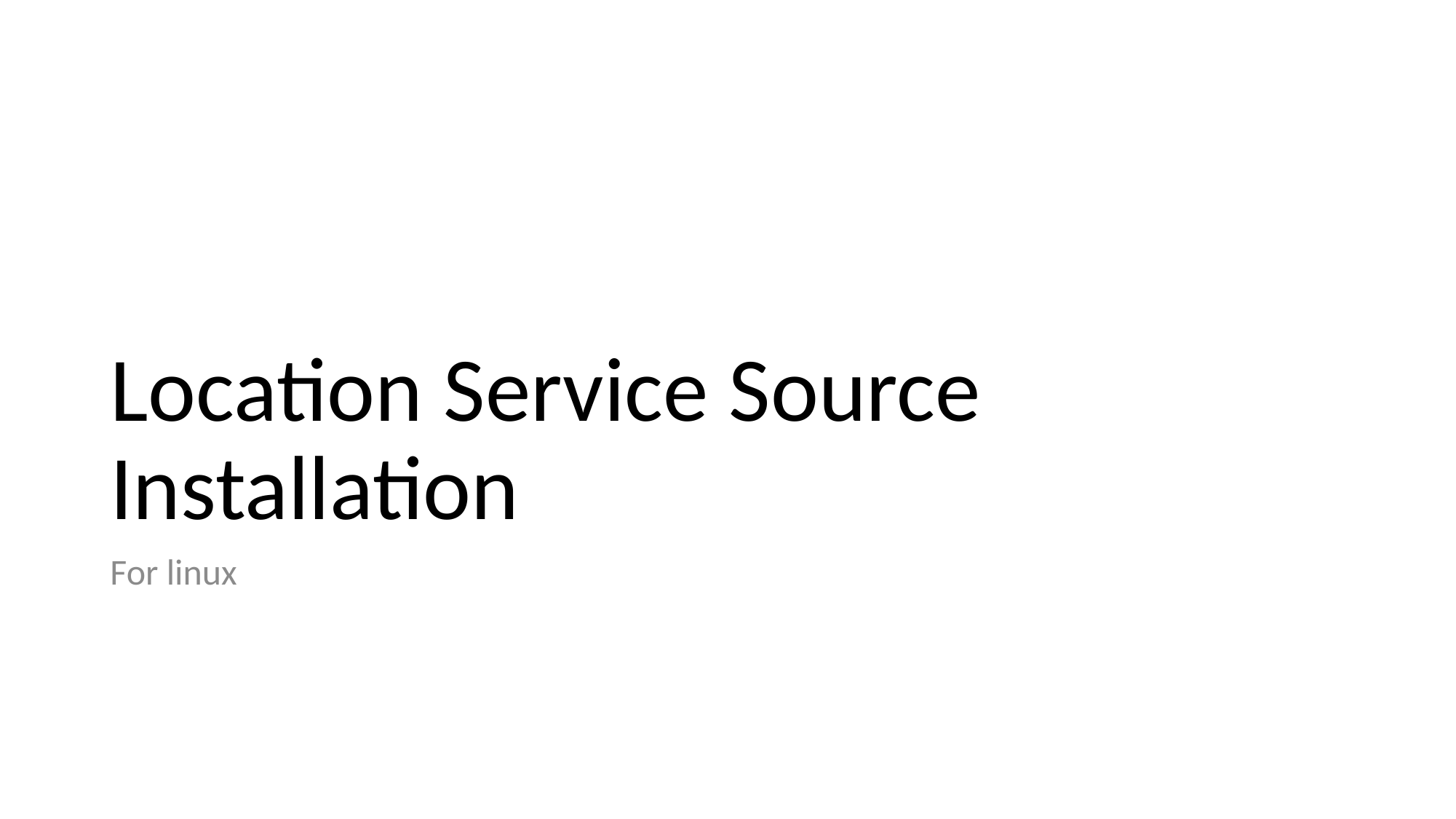

# Location Service Source Installation
For linux